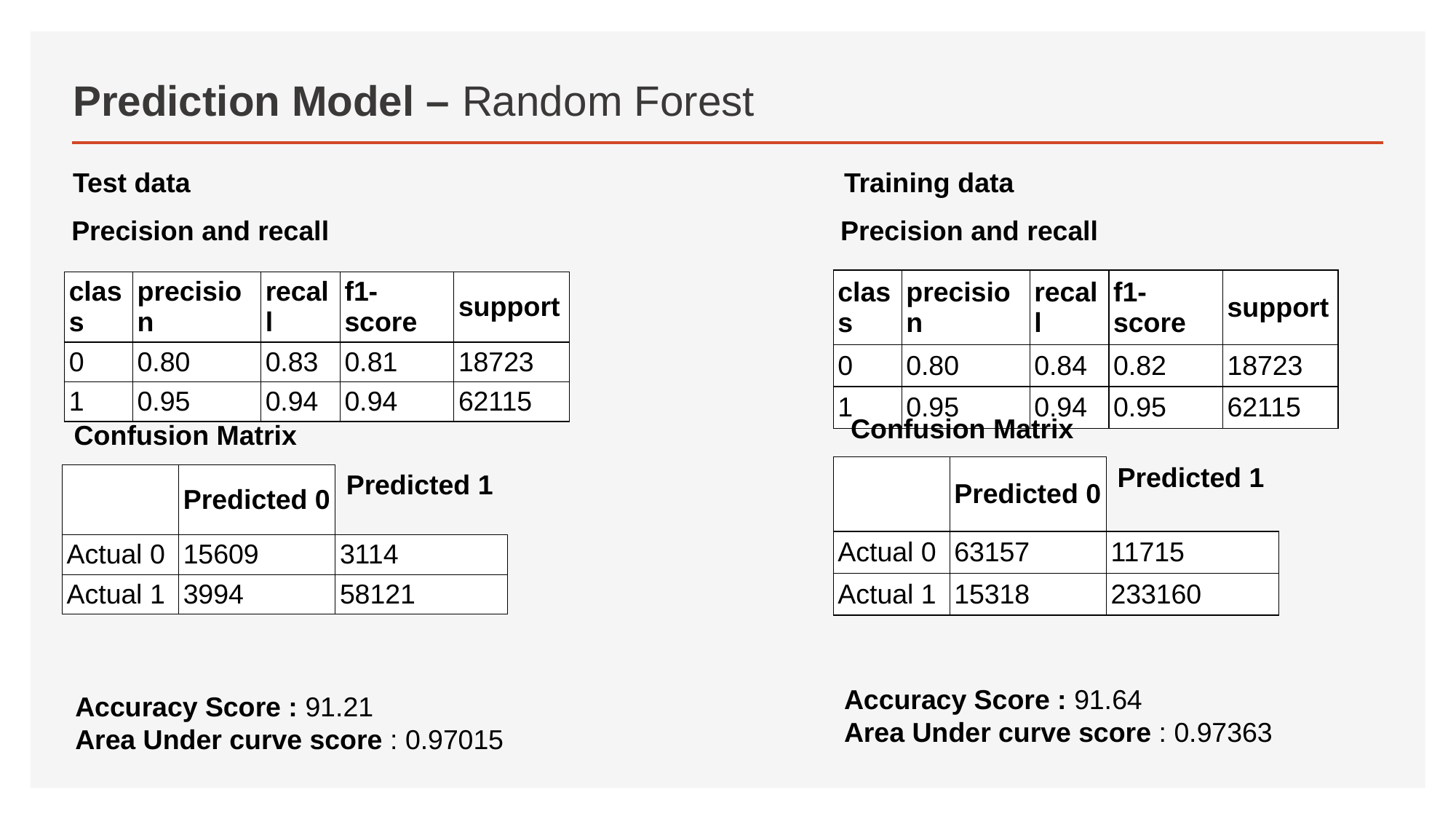

# Prediction Model – Random Forest
Test data
Training data
Precision and recall
Precision and recall
| class | precision | recall | f1-score | support |
| --- | --- | --- | --- | --- |
| 0 | 0.80 | 0.84 | 0.82 | 18723 |
| 1 | 0.95 | 0.94 | 0.95 | 62115 |
| class | precision | recall | f1-score | support |
| --- | --- | --- | --- | --- |
| 0 | 0.80 | 0.83 | 0.81 | 18723 |
| 1 | 0.95 | 0.94 | 0.94 | 62115 |
Confusion Matrix
Confusion Matrix
|  | Predicted 0 | Predicted 1 |
| --- | --- | --- |
| Actual 0 | 63157 | 11715 |
| Actual 1 | 15318 | 233160 |
|  | Predicted 0 | Predicted 1 |
| --- | --- | --- |
| Actual 0 | 15609 | 3114 |
| Actual 1 | 3994 | 58121 |
Accuracy Score : 91.64
Area Under curve score : 0.97363
Accuracy Score : 91.21
Area Under curve score : 0.97015